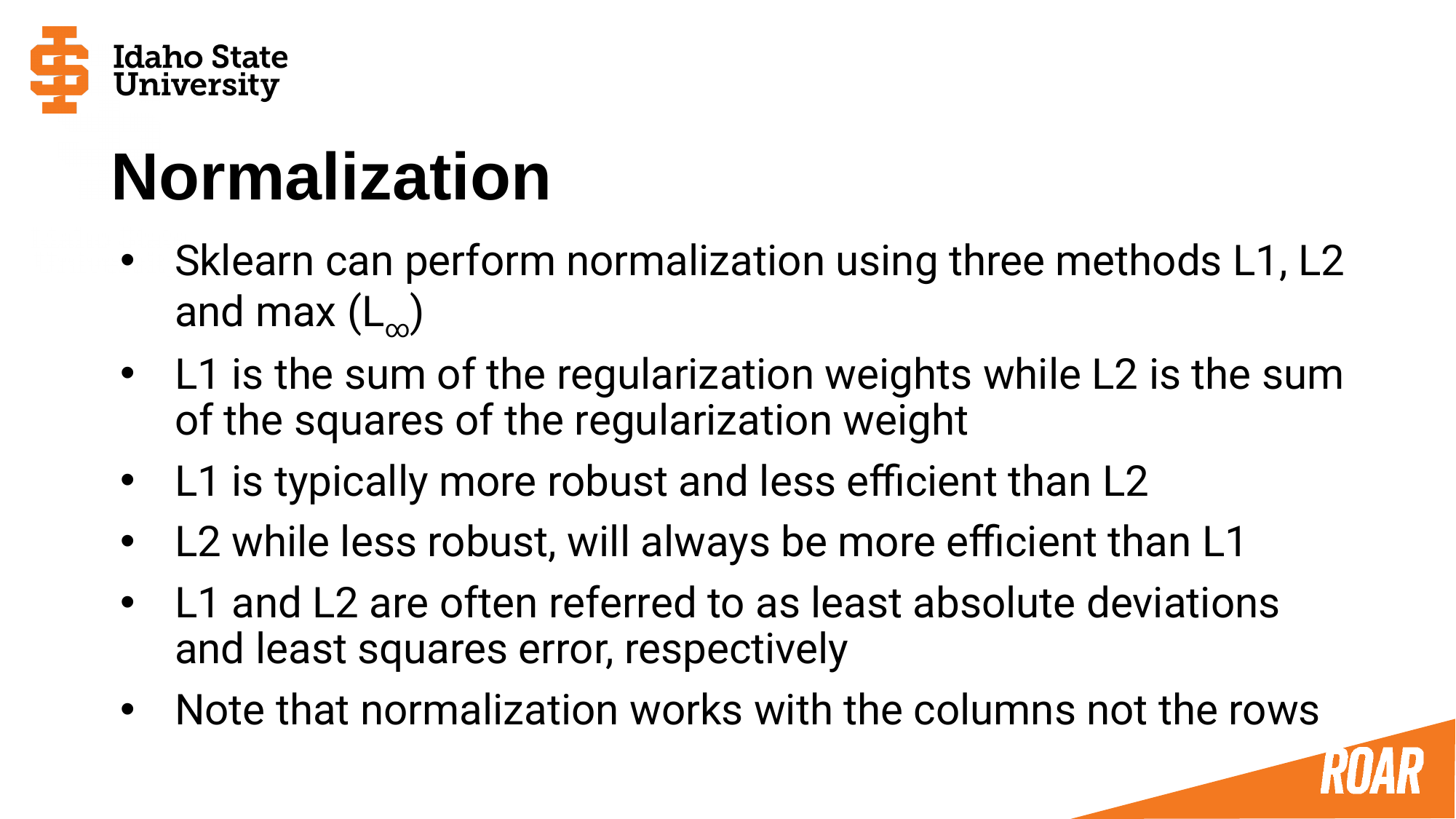

# Normalization
Sklearn can perform normalization using three methods L1, L2 and max (L∞)
L1 is the sum of the regularization weights while L2 is the sum of the squares of the regularization weight
L1 is typically more robust and less efficient than L2
L2 while less robust, will always be more efficient than L1
L1 and L2 are often referred to as least absolute deviations and least squares error, respectively
Note that normalization works with the columns not the rows